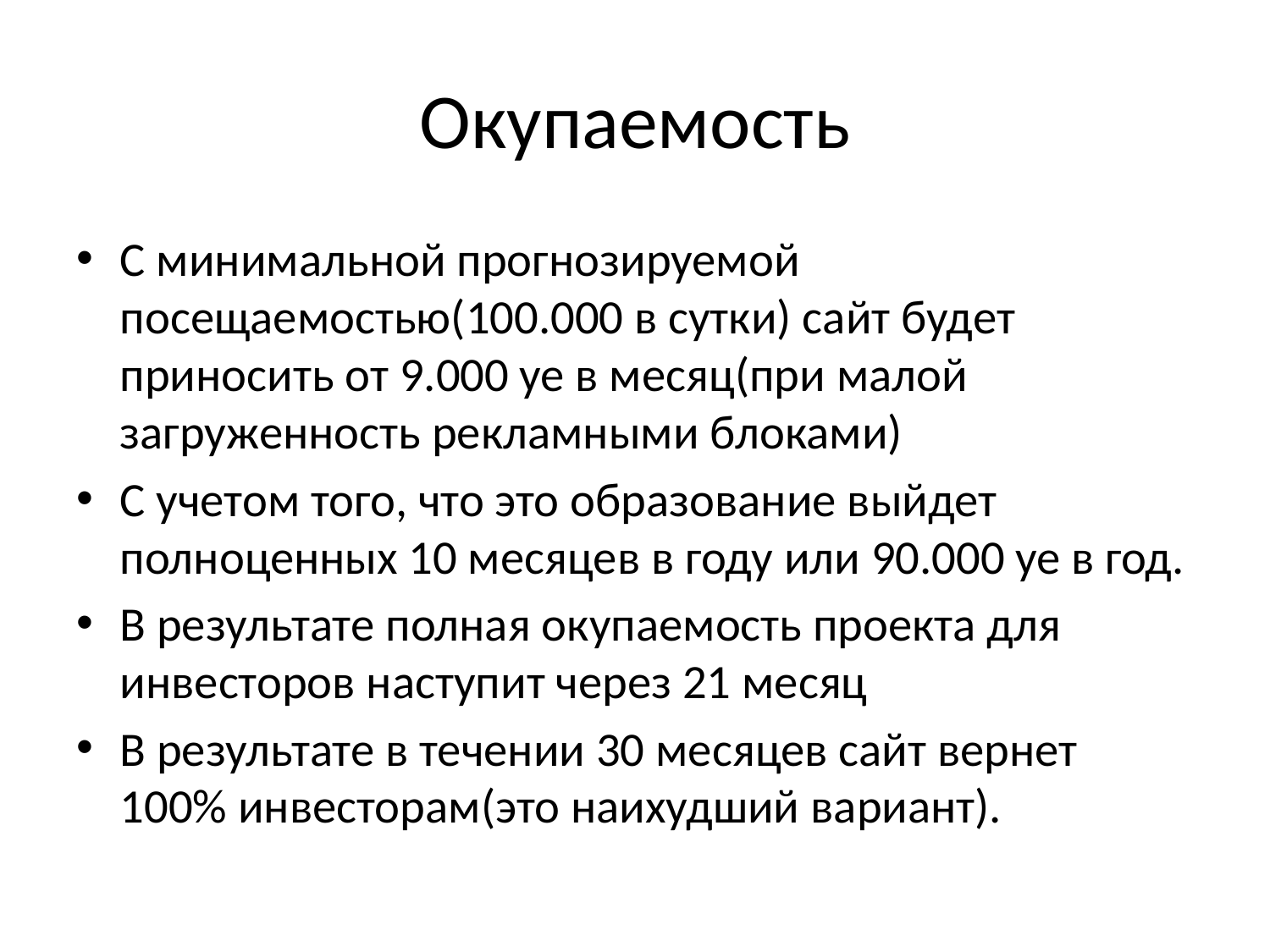

# Окупаемость
С минимальной прогнозируемой посещаемостью(100.000 в сутки) сайт будет приносить от 9.000 уе в месяц(при малой загруженность рекламными блоками)
С учетом того, что это образование выйдет полноценных 10 месяцев в году или 90.000 уе в год.
В результате полная окупаемость проекта для инвесторов наступит через 21 месяц
В результате в течении 30 месяцев сайт вернет 100% инвесторам(это наихудший вариант).